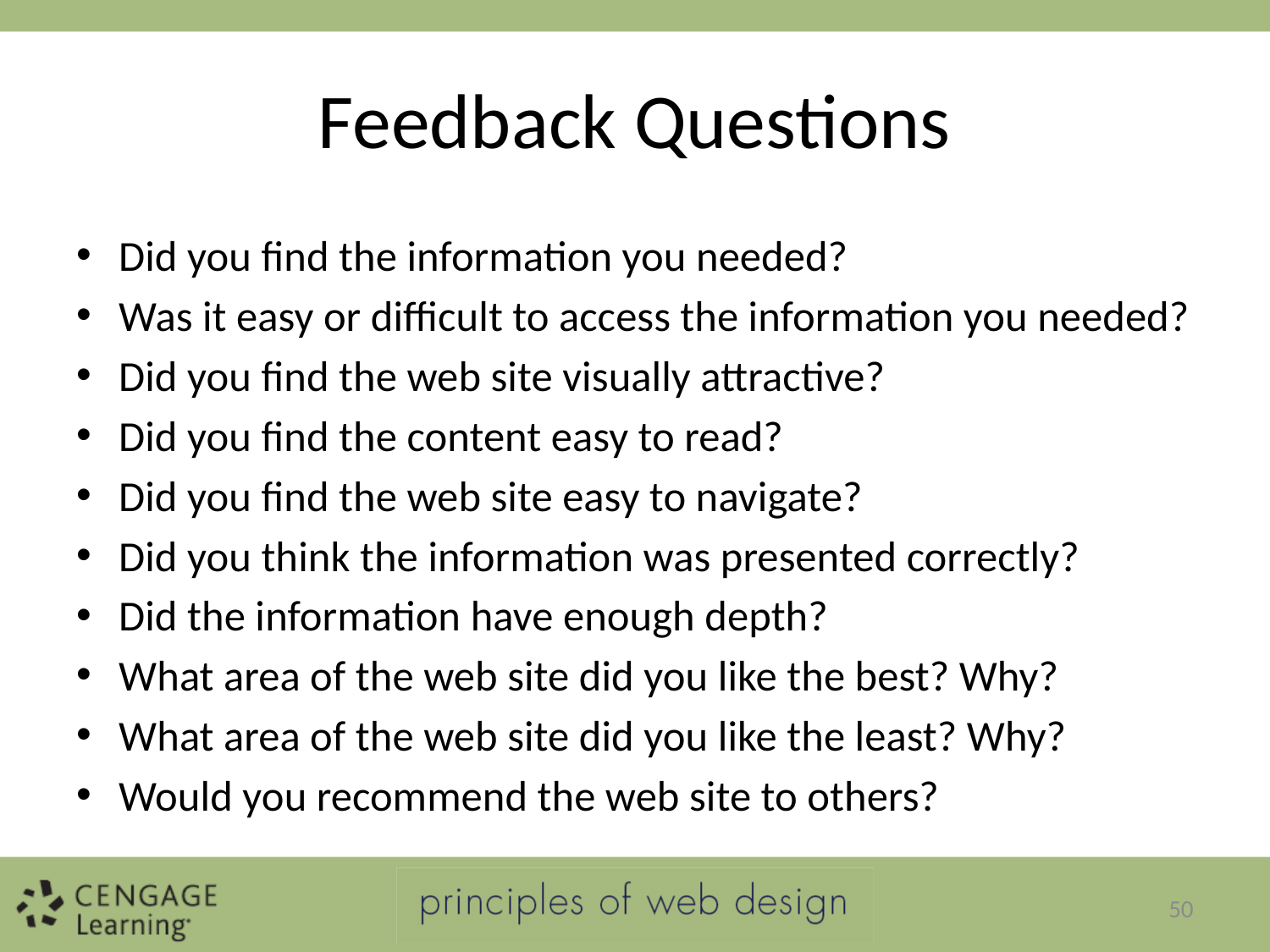

# Feedback Questions
Did you find the information you needed?
Was it easy or difficult to access the information you needed?
Did you find the web site visually attractive?
Did you find the content easy to read?
Did you find the web site easy to navigate?
Did you think the information was presented correctly?
Did the information have enough depth?
What area of the web site did you like the best? Why?
What area of the web site did you like the least? Why?
Would you recommend the web site to others?
50